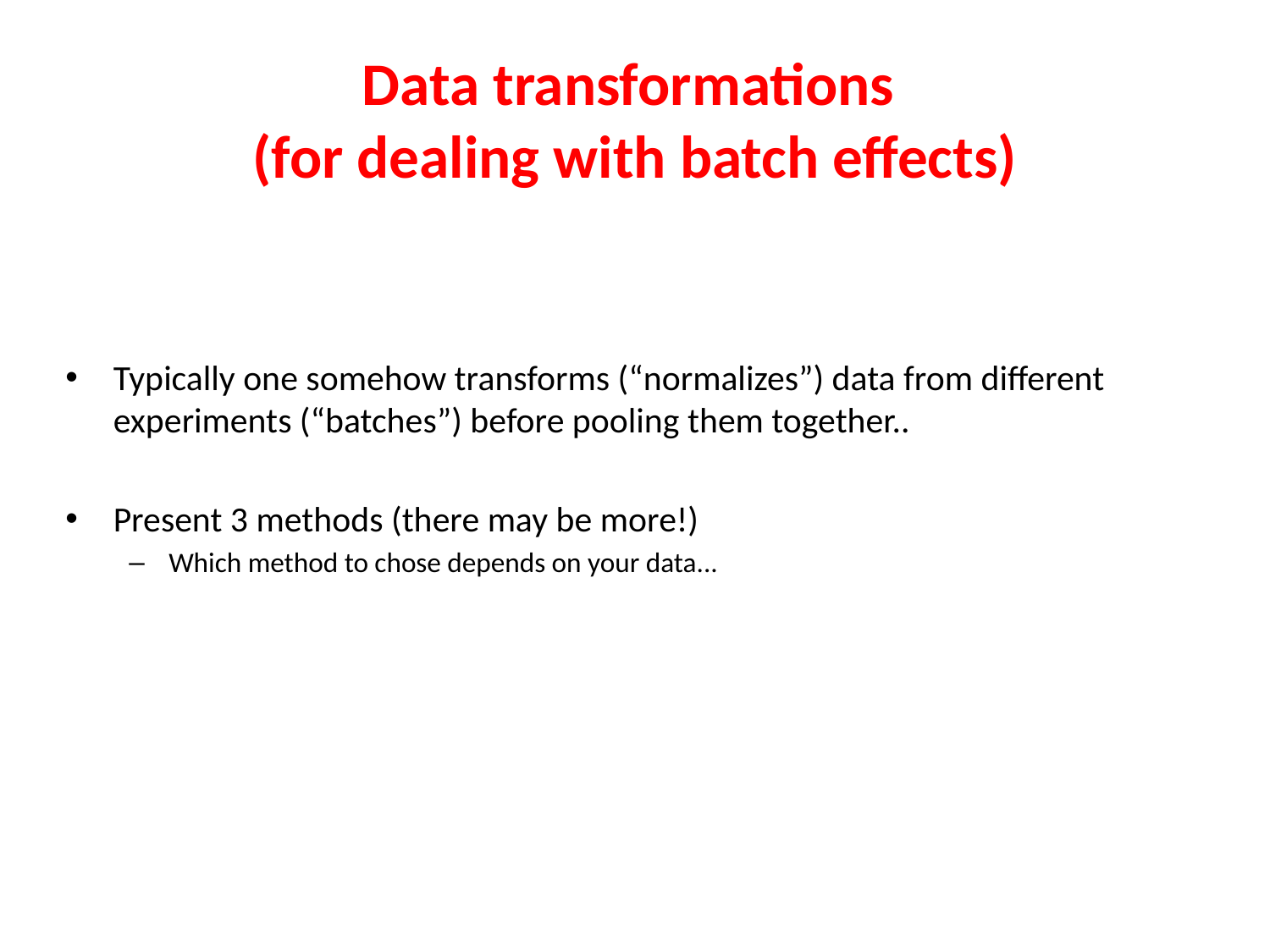

# Data transformations (for dealing with batch effects)
Typically one somehow transforms (“normalizes”) data from different experiments (“batches”) before pooling them together..

Present 3 methods (there may be more!)
Which method to chose depends on your data...